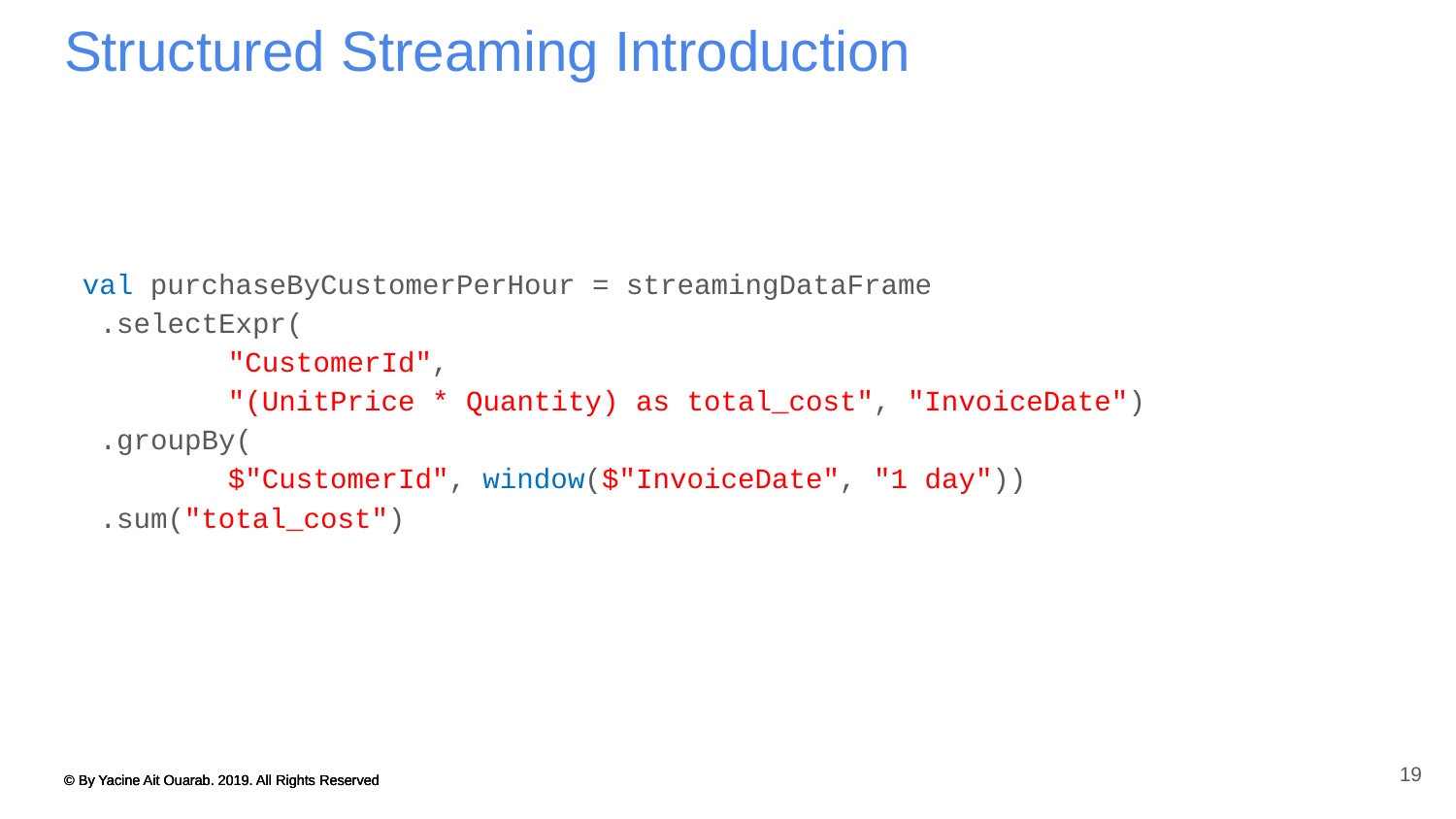

# Structured Streaming Introduction

val purchaseByCustomerPerHour = streamingDataFrame
 .selectExpr(
	"CustomerId",
	"(UnitPrice * Quantity) as total_cost", "InvoiceDate")
 .groupBy(
	$"CustomerId", window($"InvoiceDate", "1 day"))
 .sum("total_cost")

19